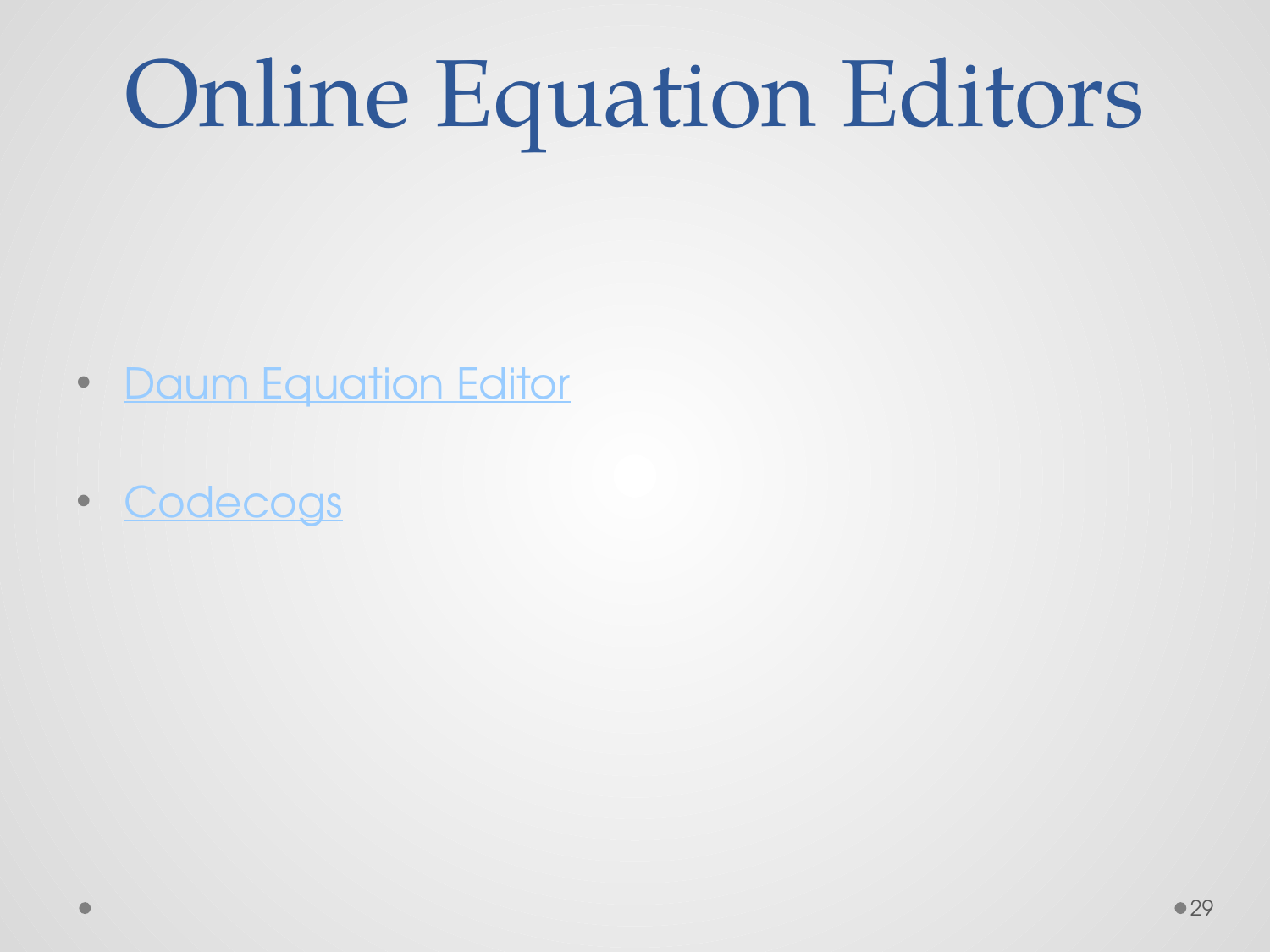

# Online Equation Editors
Daum Equation Editor

Codecogs

29